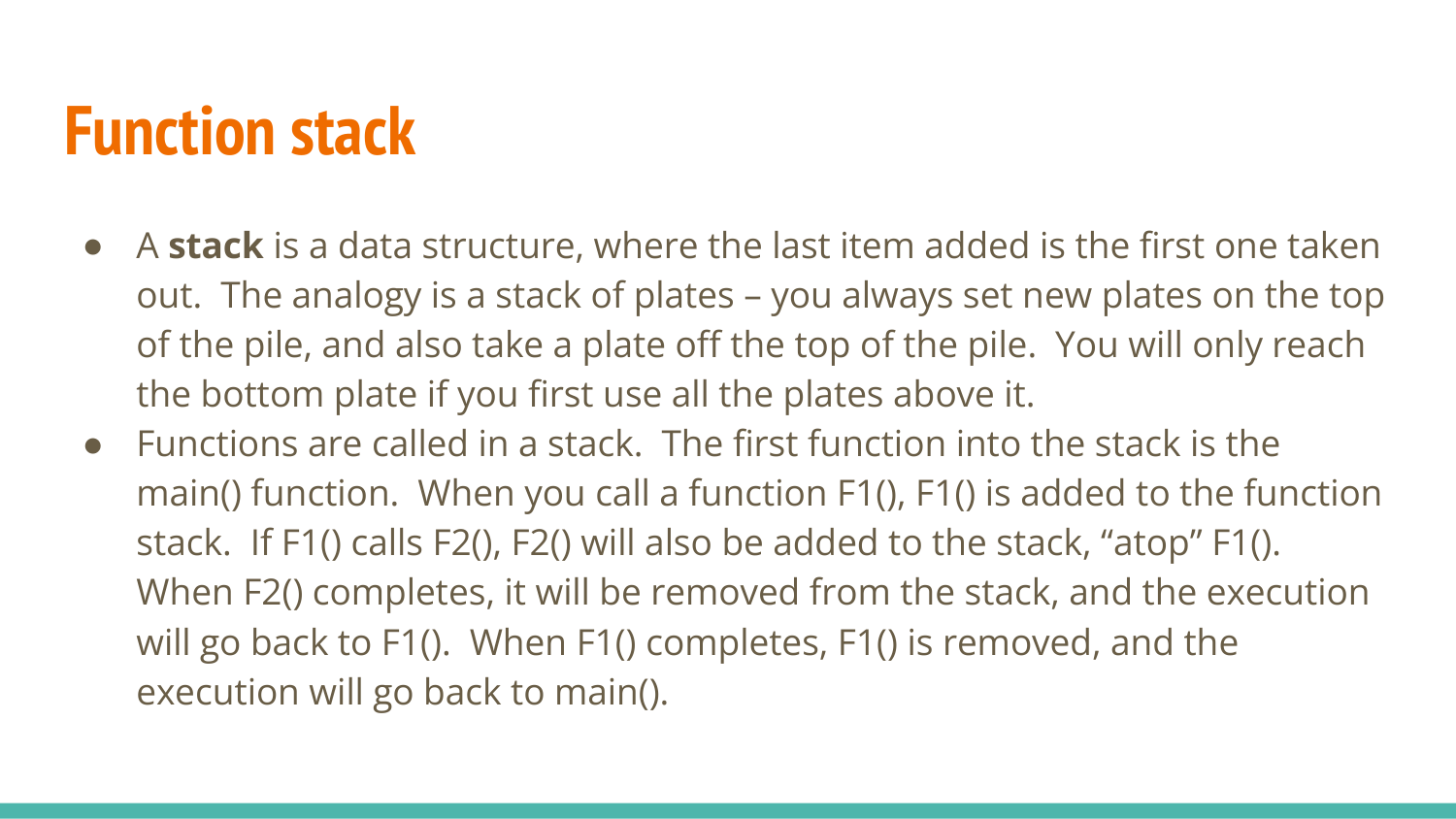

# Function stack
A stack is a data structure, where the last item added is the first one taken out.  The analogy is a stack of plates – you always set new plates on the top of the pile, and also take a plate off the top of the pile.  You will only reach the bottom plate if you first use all the plates above it.
Functions are called in a stack.  The first function into the stack is the main() function.  When you call a function F1(), F1() is added to the function stack.  If F1() calls F2(), F2() will also be added to the stack, “atop” F1().  When F2() completes, it will be removed from the stack, and the execution will go back to F1().  When F1() completes, F1() is removed, and the execution will go back to main().